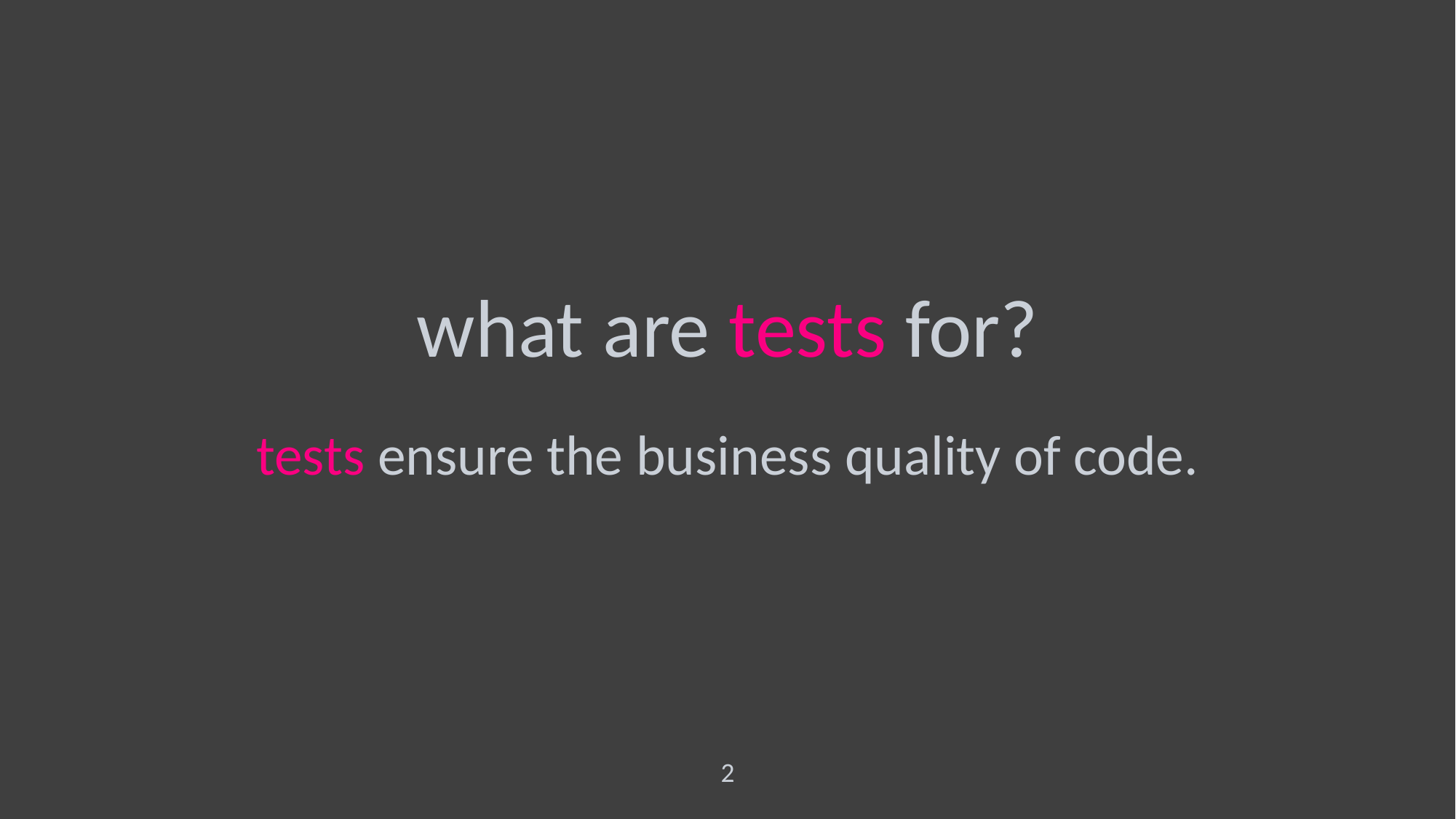

what are tests for?
# tests ensure the business quality of code.
2